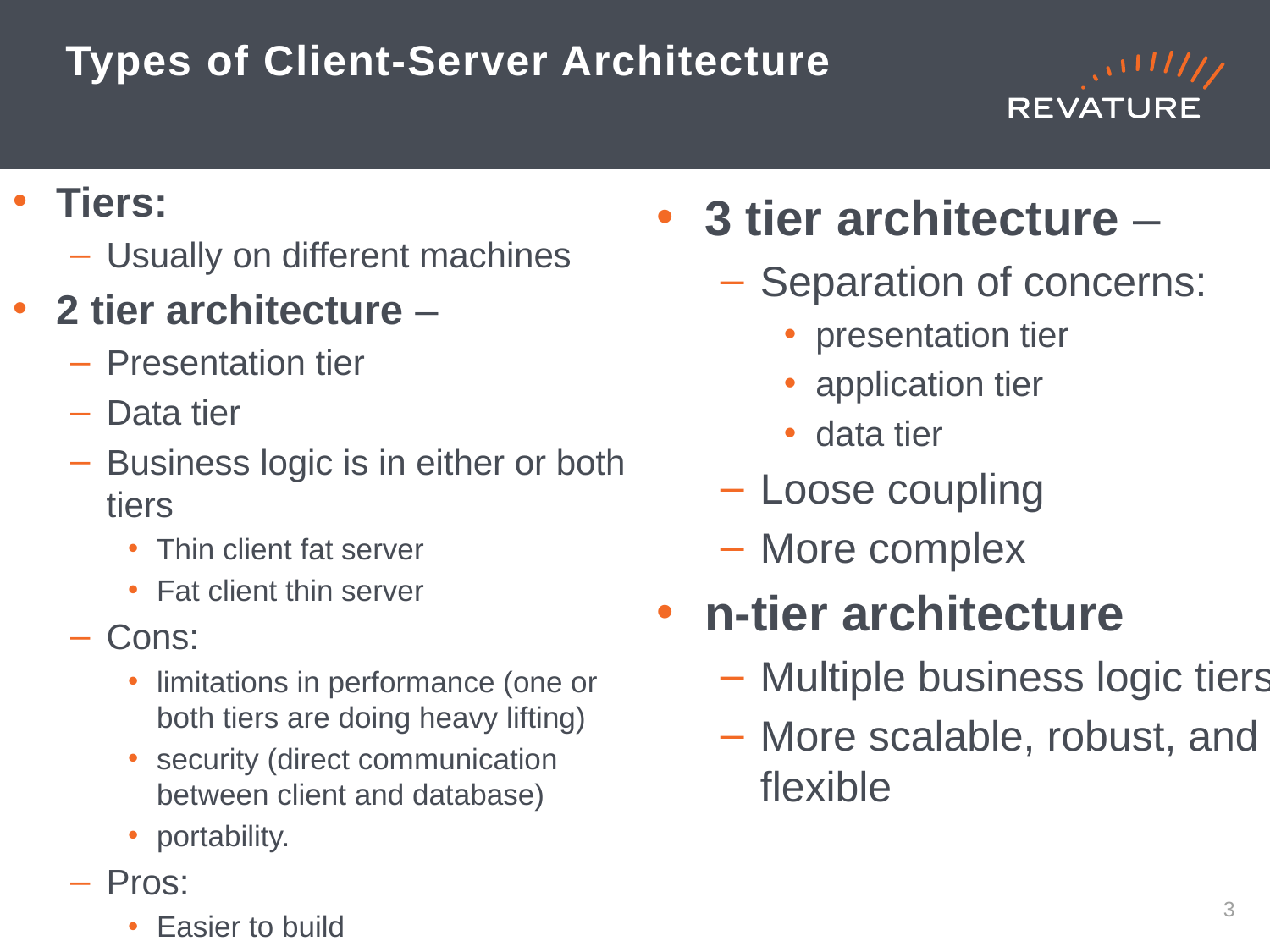

# Types of Client-Server Architecture
Tiers:
Usually on different machines
2 tier architecture –
Presentation tier
Data tier
Business logic is in either or both tiers
Thin client fat server
Fat client thin server
Cons:
limitations in performance (one or both tiers are doing heavy lifting)
security (direct communication between client and database)
portability.
Pros:
Easier to build
3 tier architecture –
Separation of concerns:
presentation tier
application tier
data tier
Loose coupling
More complex
n-tier architecture
Multiple business logic tiers
More scalable, robust, and flexible
3